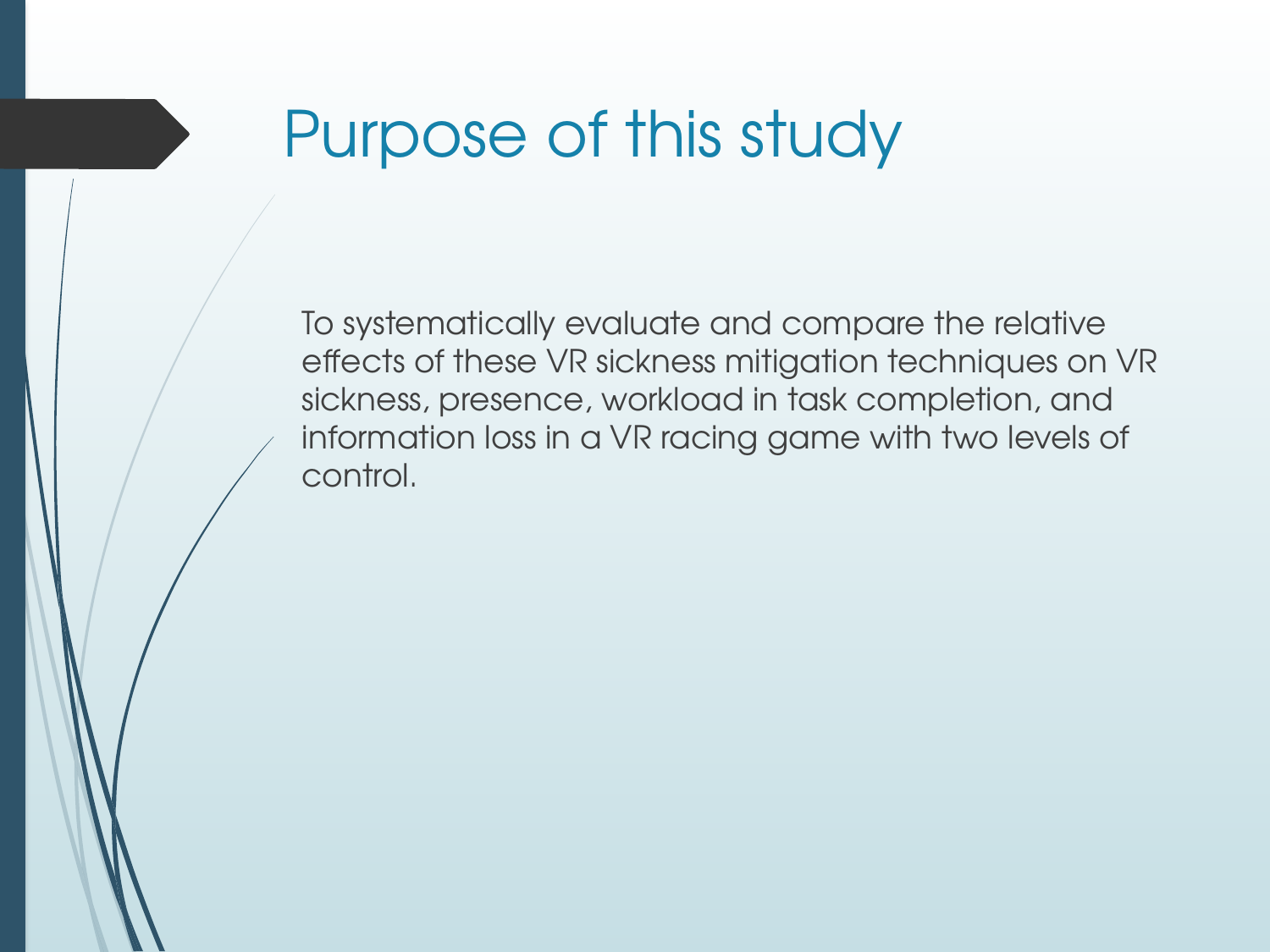

# Purpose of this study
To systematically evaluate and compare the relative effects of these VR sickness mitigation techniques on VR sickness, presence, workload in task completion, and information loss in a VR racing game with two levels of control.